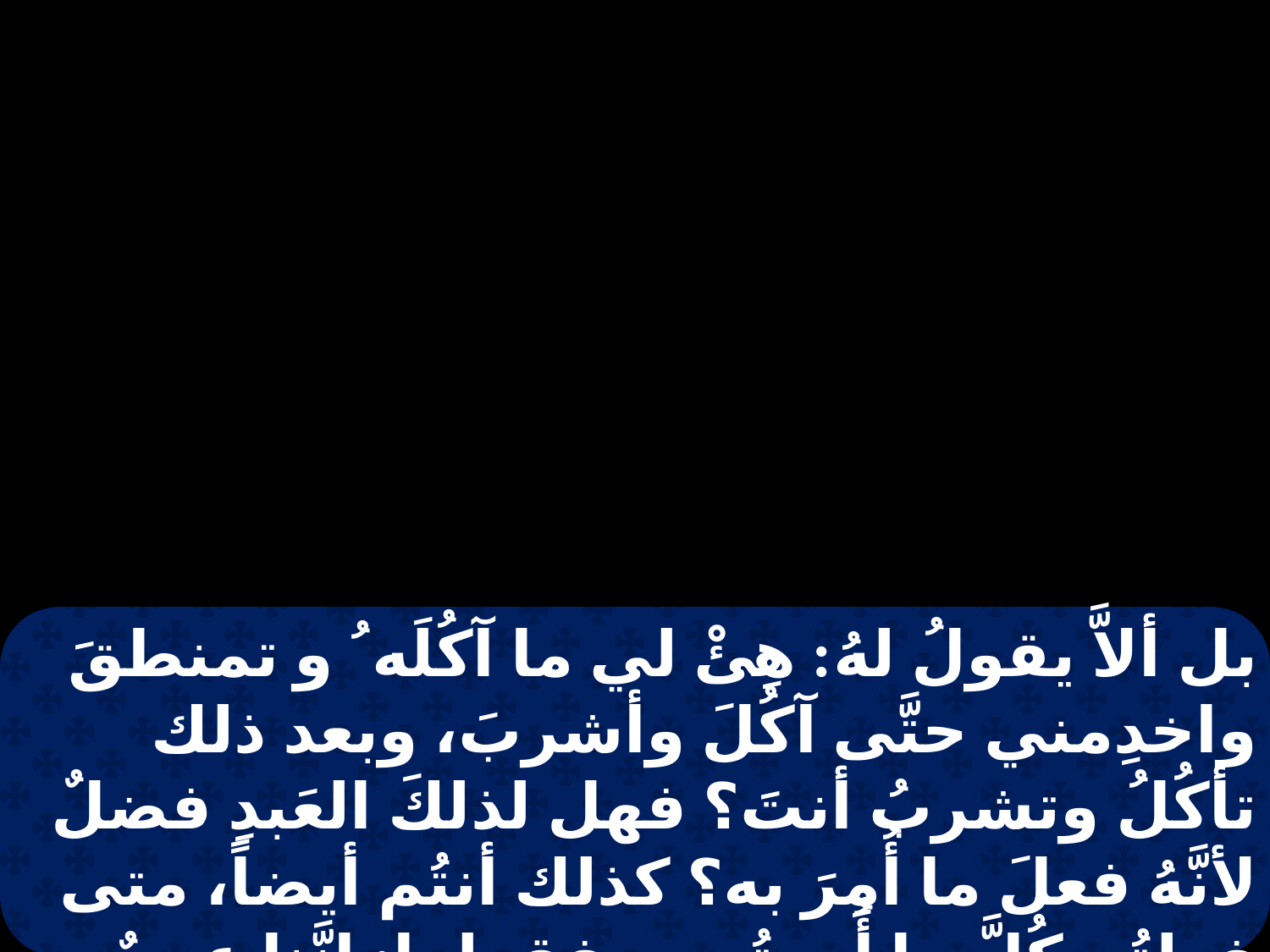

بل ألاَّ يقولُ لهُ: هِئْ لي ما آكُلَه ُ و تمنطقَ واخدِمني حتَّى آكُلَ وأشربَ، وبعد ذلك تأكُلُ وتشربُ أنتَ؟ فهل لذلكَ العَبدِ فضلٌ لأنَّهُ فعلَ ما أُمِرَ به؟ كذلك أنتُم أيضاً، متى فعلتُم كُلَّ ما أُمِرتُم به فقولوا: إنَّنا عبيدٌ بطَّالونَ، وما علينا أن نعملهُ فقد صنعناهُ ".